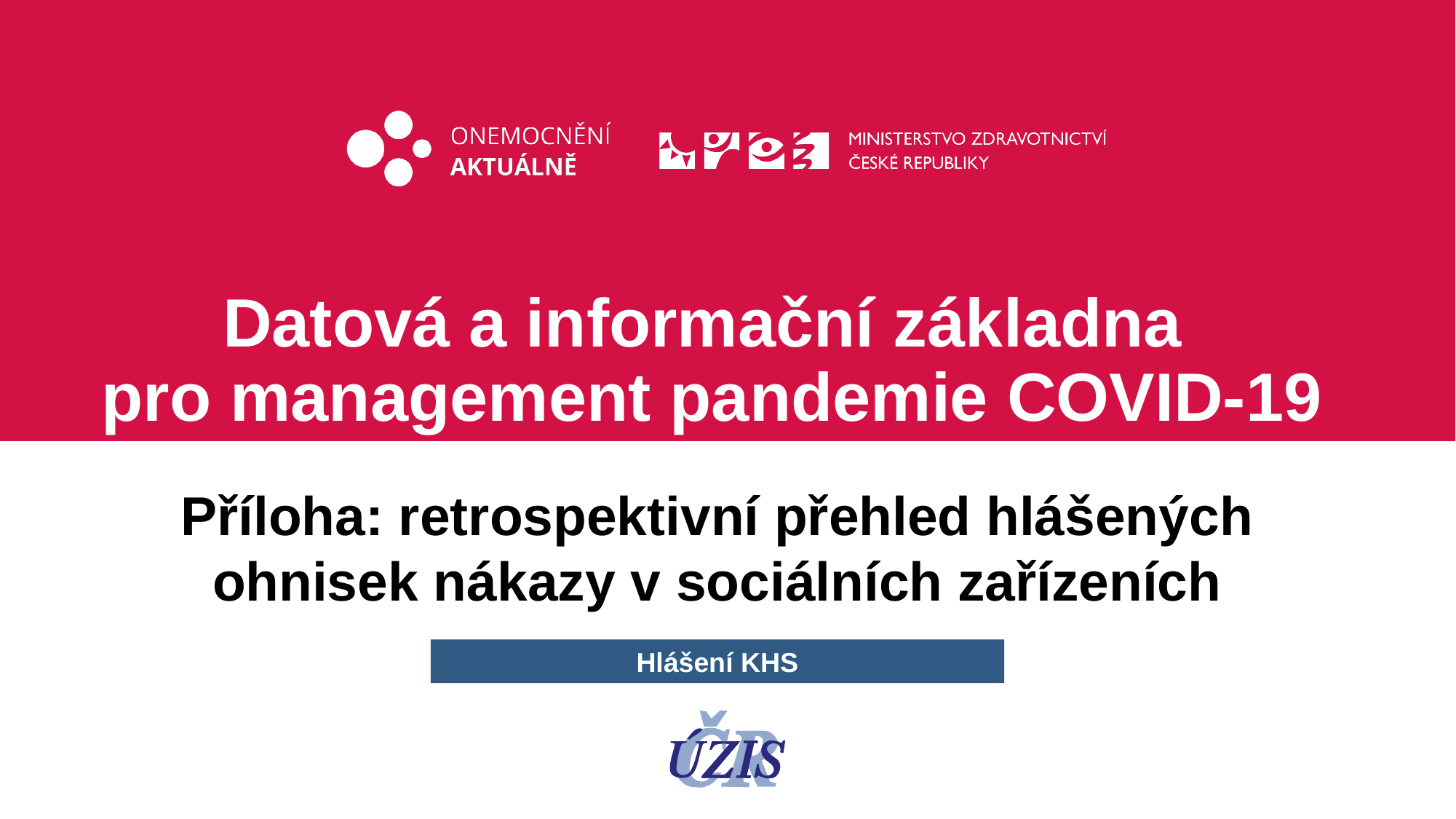

# Datová a informační základna pro management pandemie COVID-19
Příloha: retrospektivní přehled hlášených ohnisek nákazy v sociálních zařízeních
Hlášení KHS